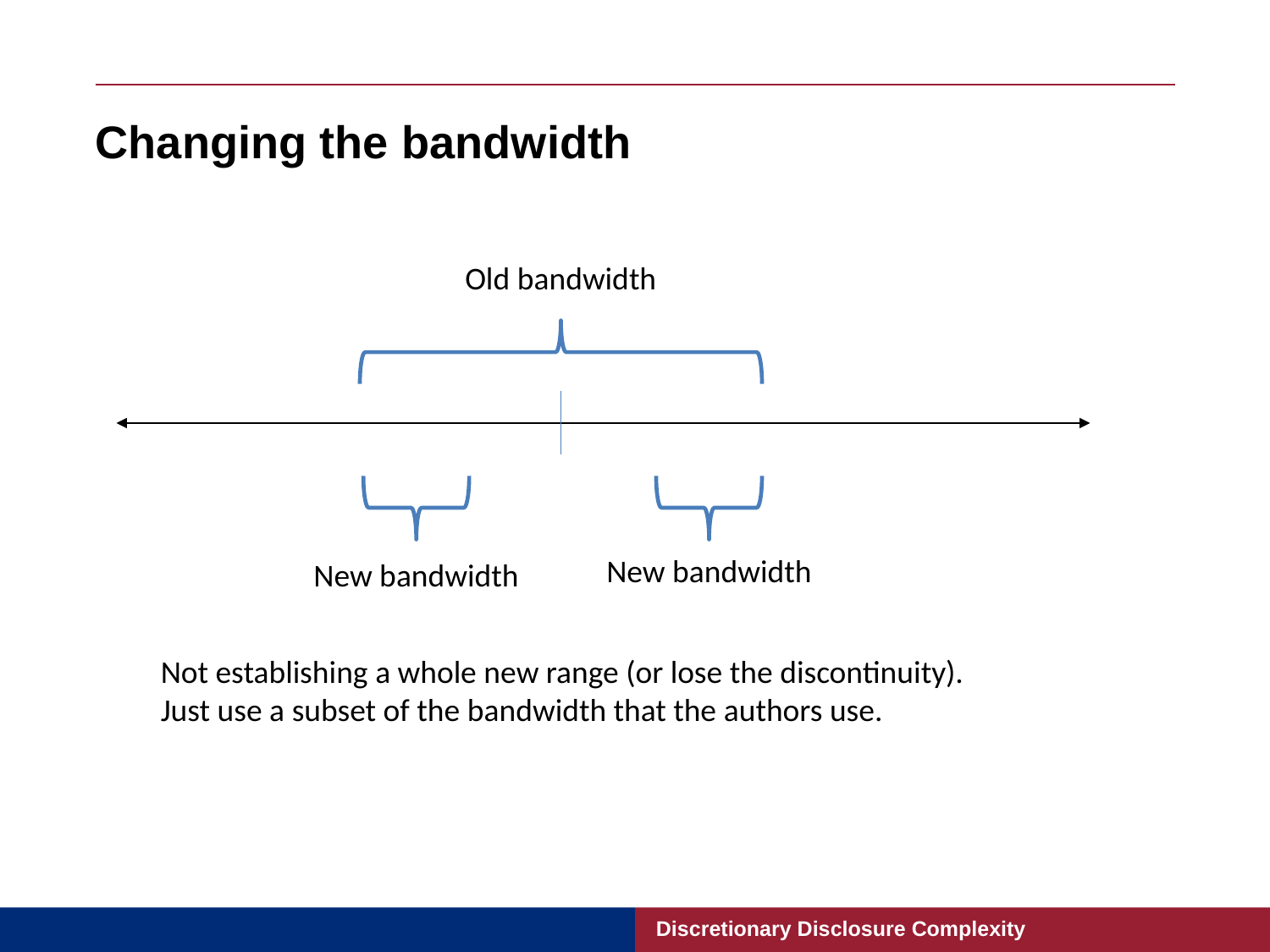

# Changing the bandwidth

Old bandwidth

New bandwidth
New bandwidth
Not establishing a whole new range (or lose the discontinuity). Just use a subset of the bandwidth that the authors use.
Discretionary Disclosure Complexity